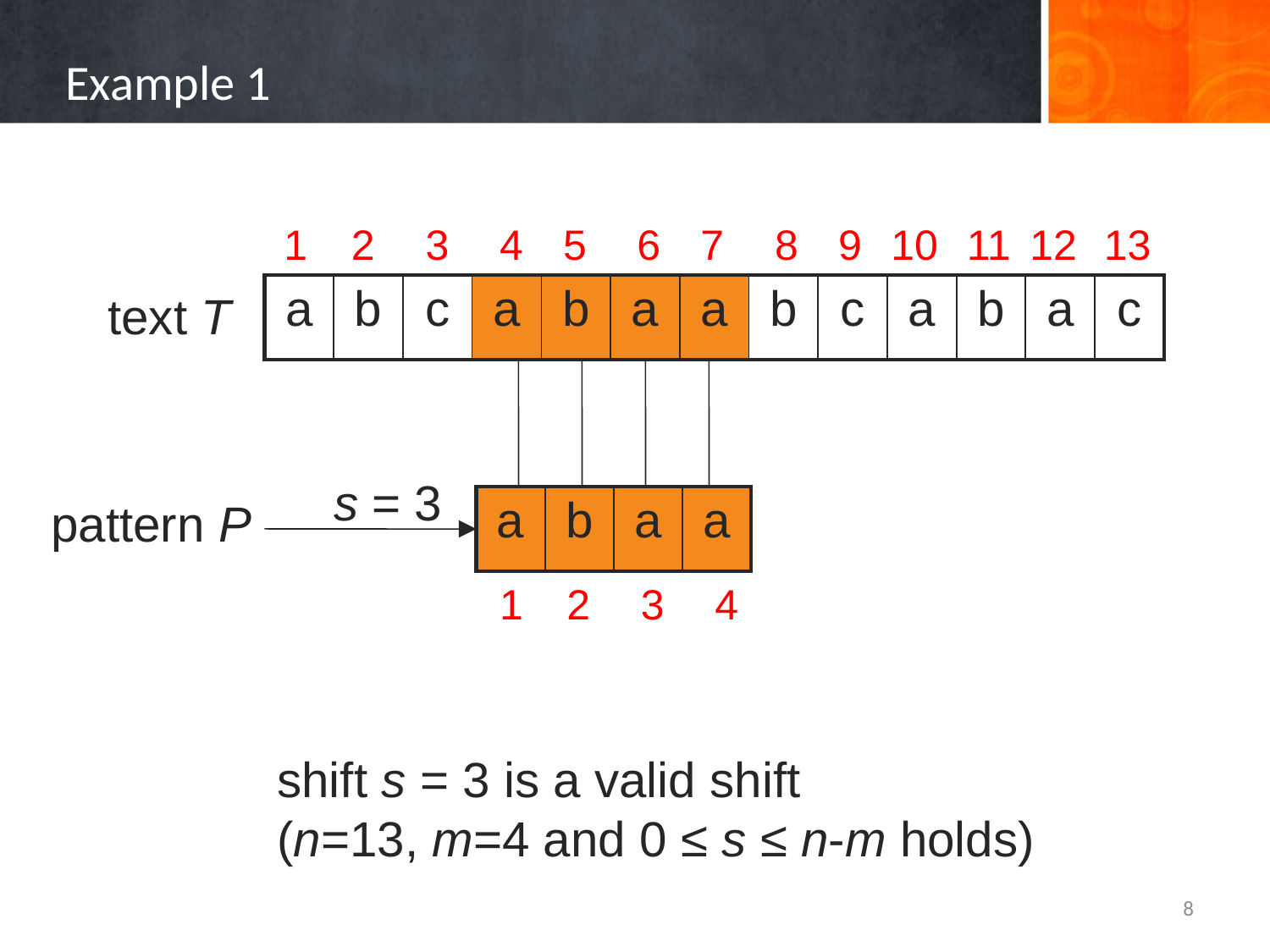

# Example 1
1
2
3
4
5
6
7
8
9
10
11
12
13
| a | b | c | a | b | a | a | b | c | a | b | a | c |
| --- | --- | --- | --- | --- | --- | --- | --- | --- | --- | --- | --- | --- |
text T

s = 3
pattern P
| a | b | a | a |
| --- | --- | --- | --- |

1
2
3
4
shift s = 3 is a valid shift
(n=13, m=4 and 0 ≤ s ≤ n-m holds)
8